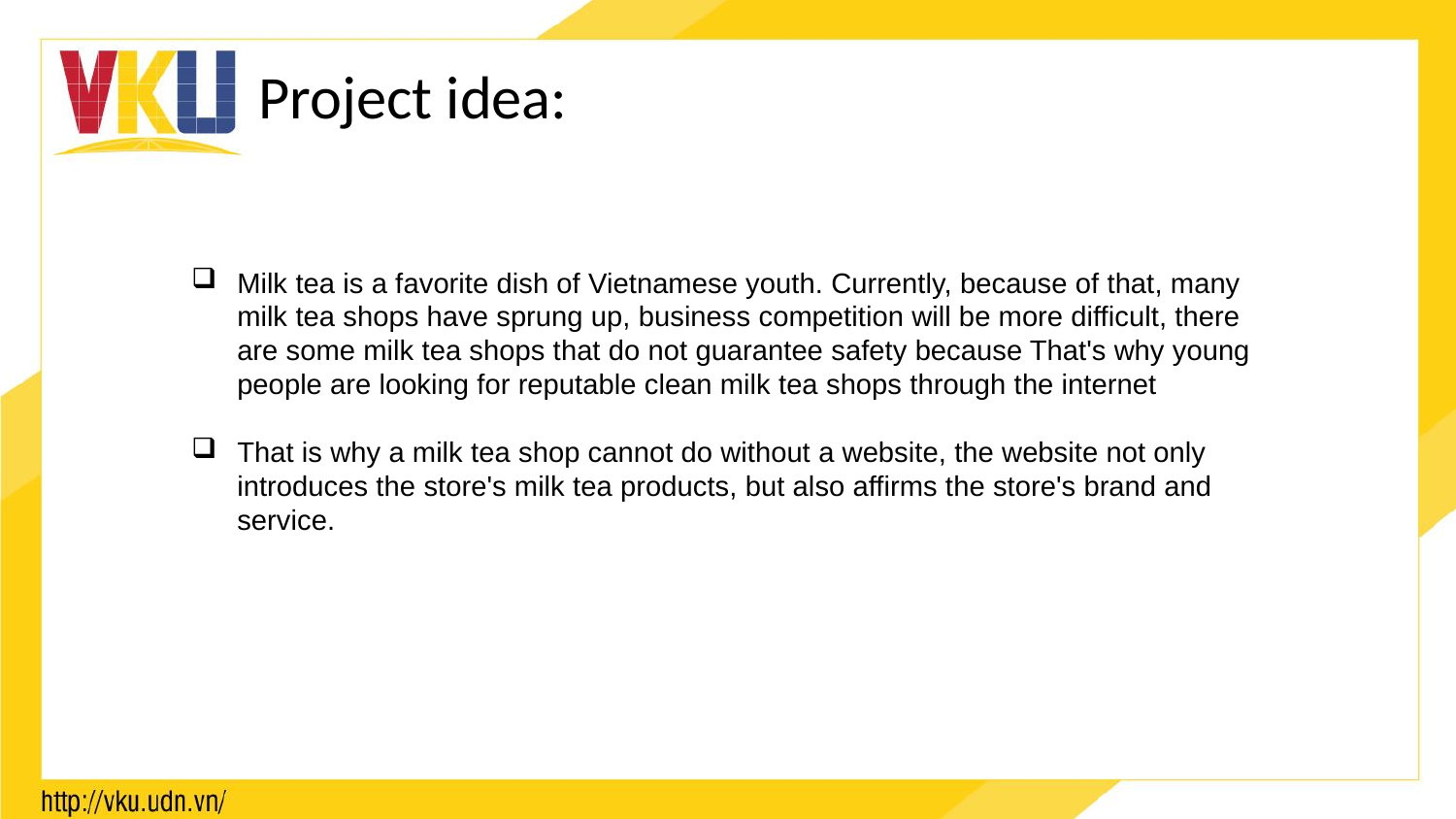

# Project idea:
Milk tea is a favorite dish of Vietnamese youth. Currently, because of that, many milk tea shops have sprung up, business competition will be more difficult, there are some milk tea shops that do not guarantee safety because That's why young people are looking for reputable clean milk tea shops through the internet

That is why a milk tea shop cannot do without a website, the website not only introduces the store's milk tea products, but also affirms the store's brand and service.